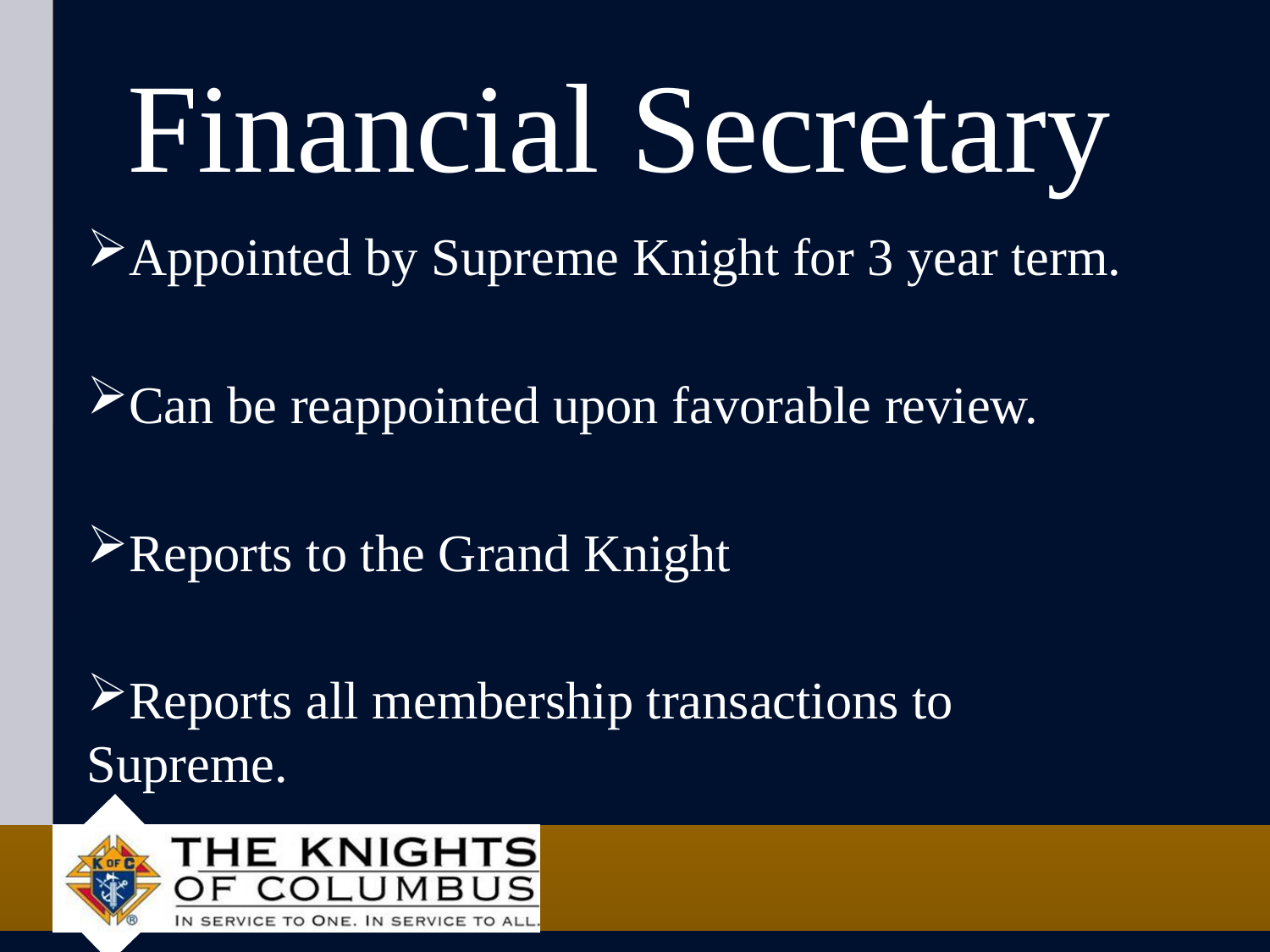

# Financial Secretary
Appointed by Supreme Knight for 3 year term.

Can be reappointed upon favorable review.

Reports to the Grand Knight

Reports all membership transactions to Supreme.